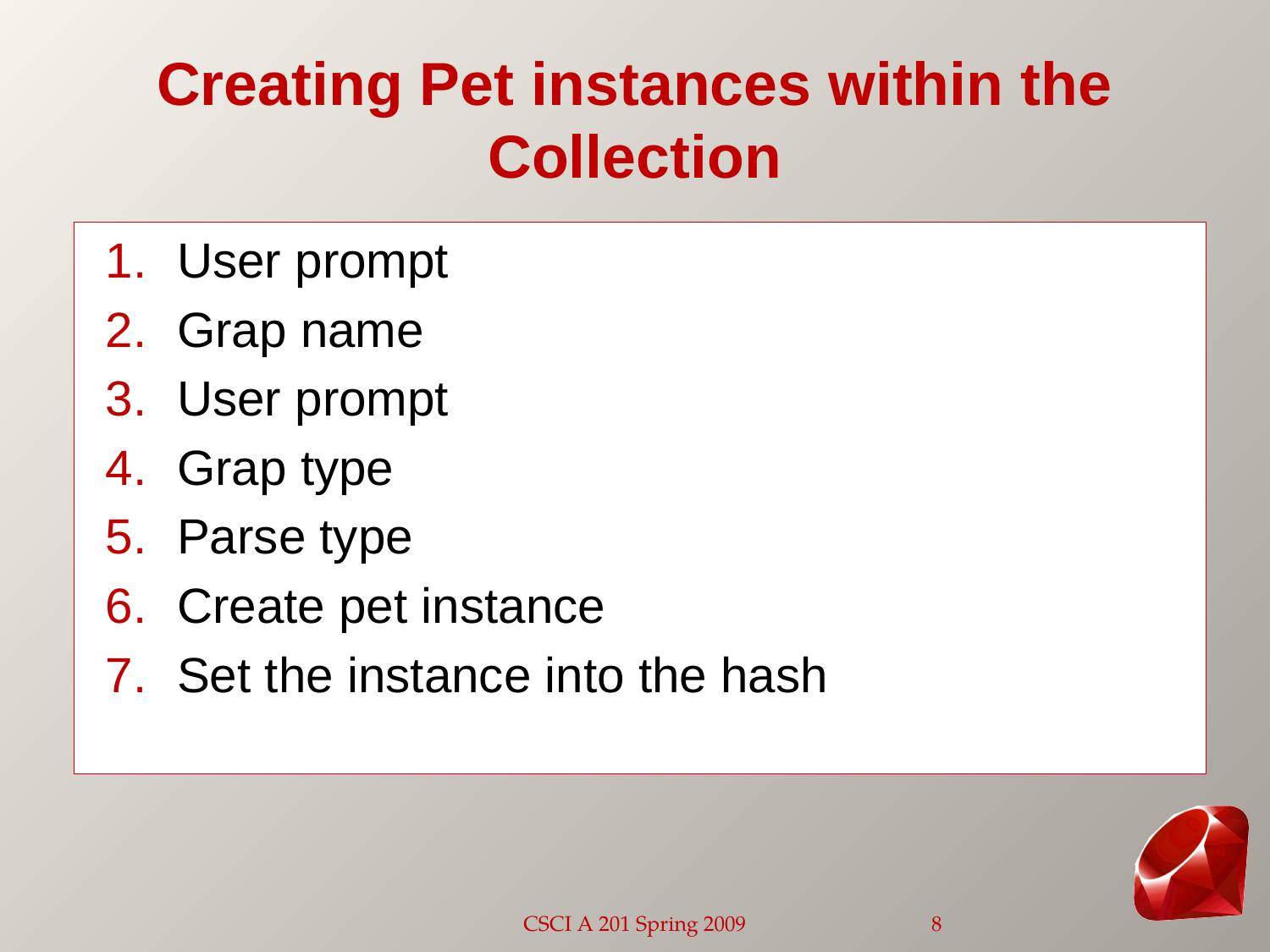

# Creating Pet instances within the Collection
User prompt
Grap name
User prompt
Grap type
Parse type
Create pet instance
Set the instance into the hash
CSCI A 201 Spring 2009
8